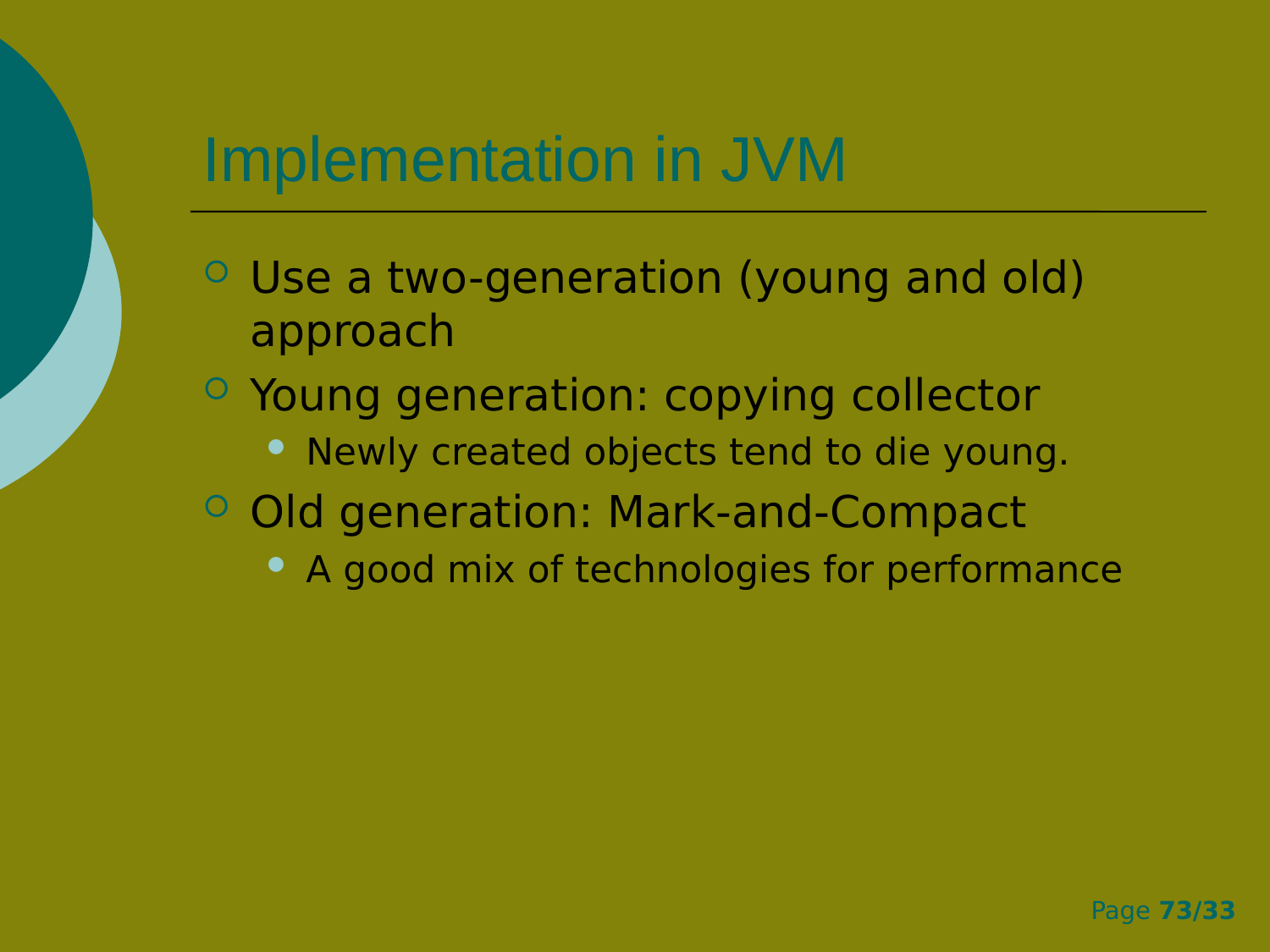

# Implementation in JVM
Use a two-generation (young and old) approach
Young generation: copying collector
Newly created objects tend to die young.
Old generation: Mark-and-Compact
A good mix of technologies for performance